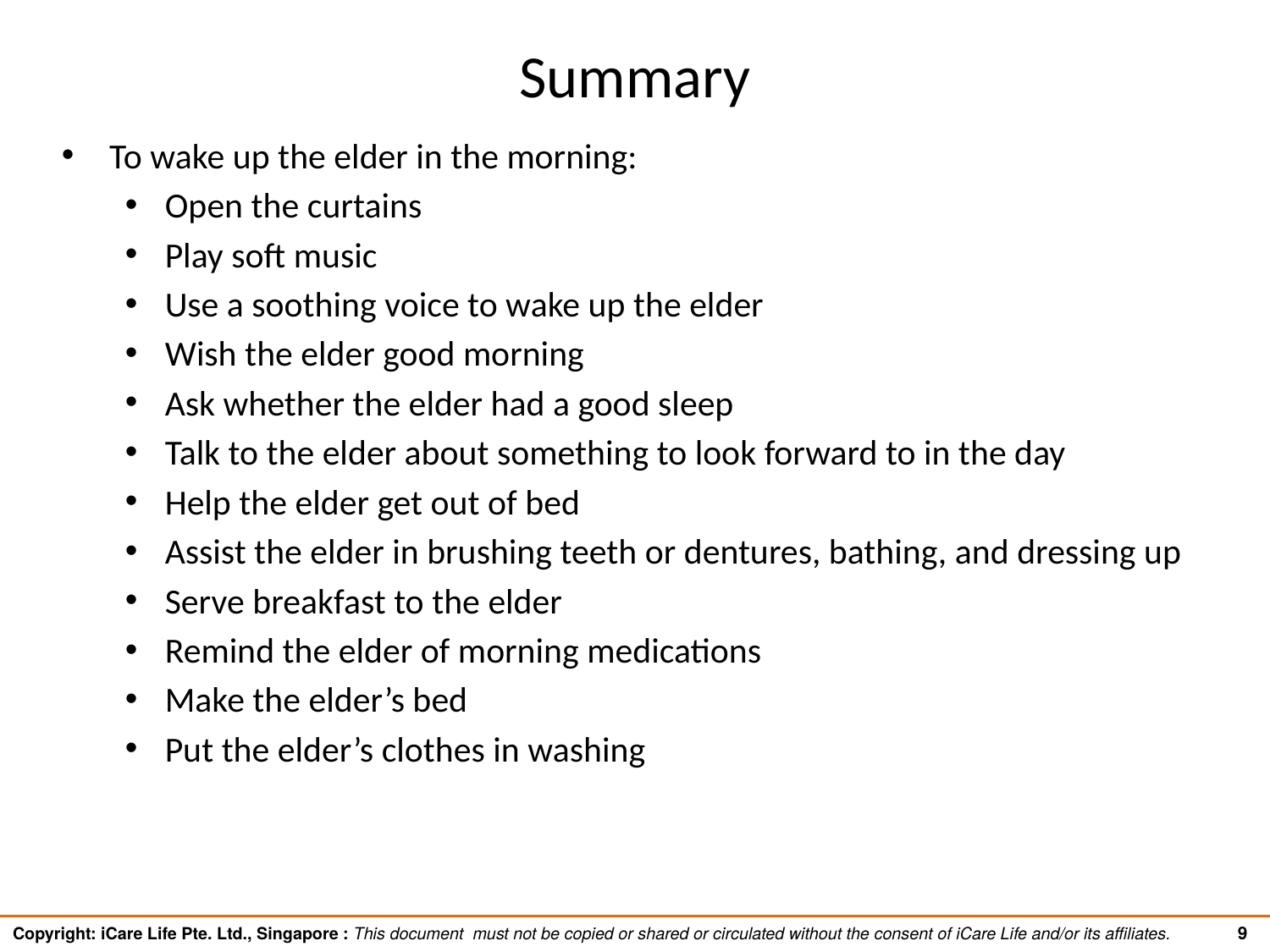

# Summary
To wake up the elder in the morning:
Open the curtains
Play soft music
Use a soothing voice to wake up the elder
Wish the elder good morning
Ask whether the elder had a good sleep
Talk to the elder about something to look forward to in the day
Help the elder get out of bed
Assist the elder in brushing teeth or dentures, bathing, and dressing up
Serve breakfast to the elder
Remind the elder of morning medications
Make the elder’s bed
Put the elder’s clothes in washing
9
Copyright: iCare Life Pte. Ltd., Singapore : This document  must not be copied or shared or circulated without the consent of iCare Life and/or its affiliates.